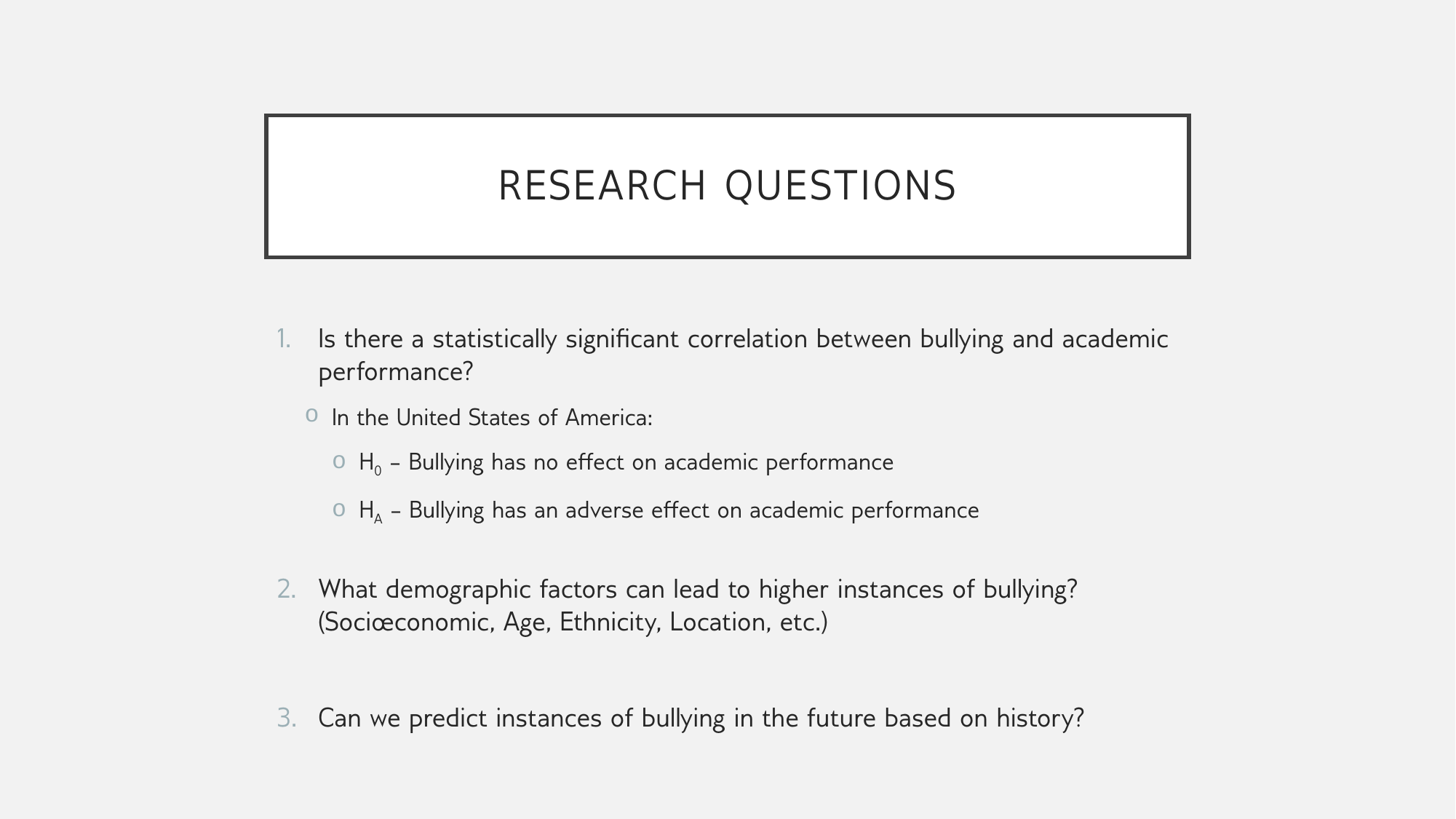

# Research questions
Is there a statistically significant correlation between bullying and academic performance?
In the United States of America:
H0 – Bullying has no effect on academic performance
HA – Bullying has an adverse effect on academic performance
What demographic factors can lead to higher instances of bullying? (Socioeconomic, Age, Ethnicity, Location, etc.)

Can we predict instances of bullying in the future based on history?